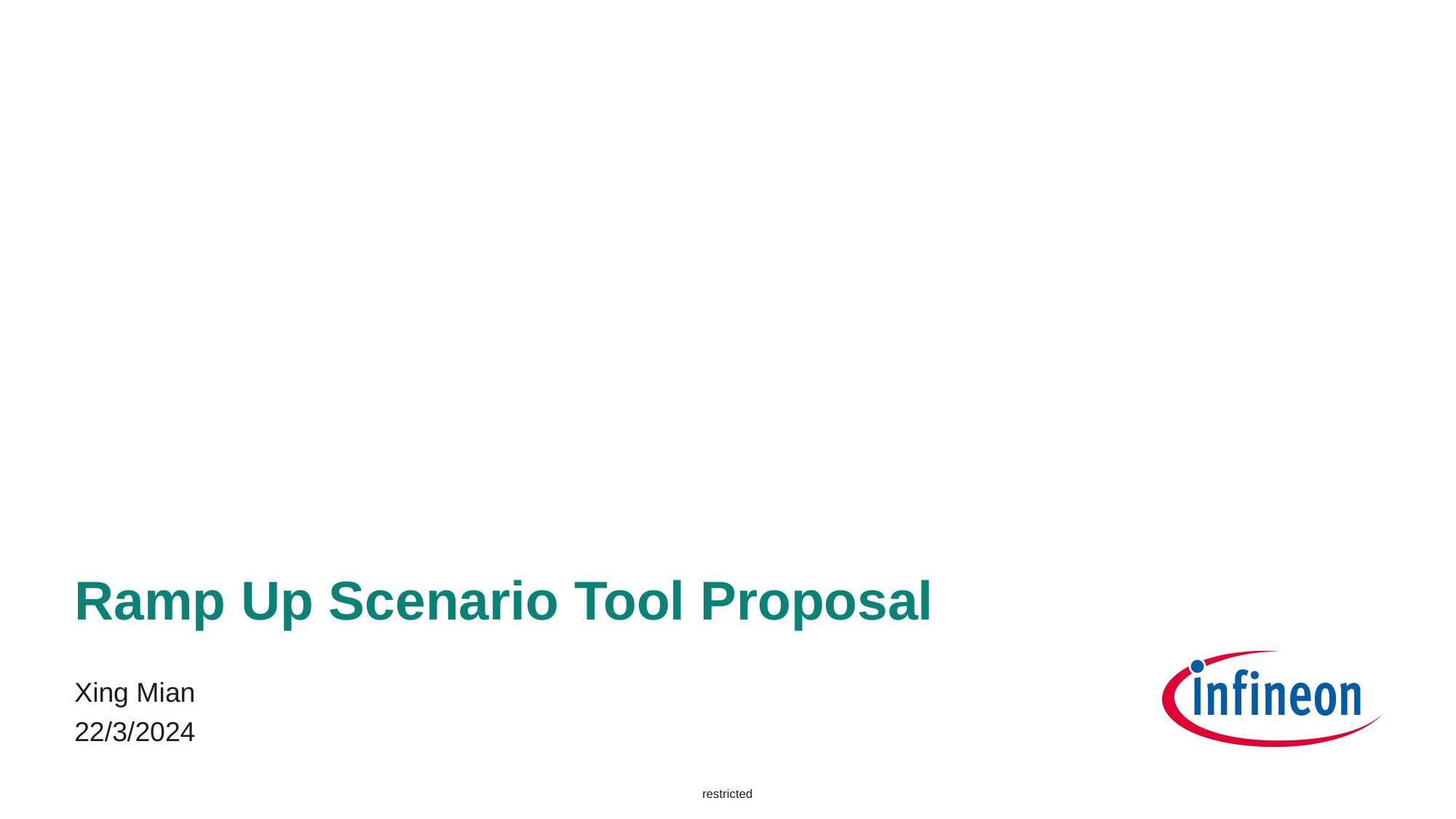

# Ramp Up Scenario Tool Proposal
Xing Mian
22/3/2024